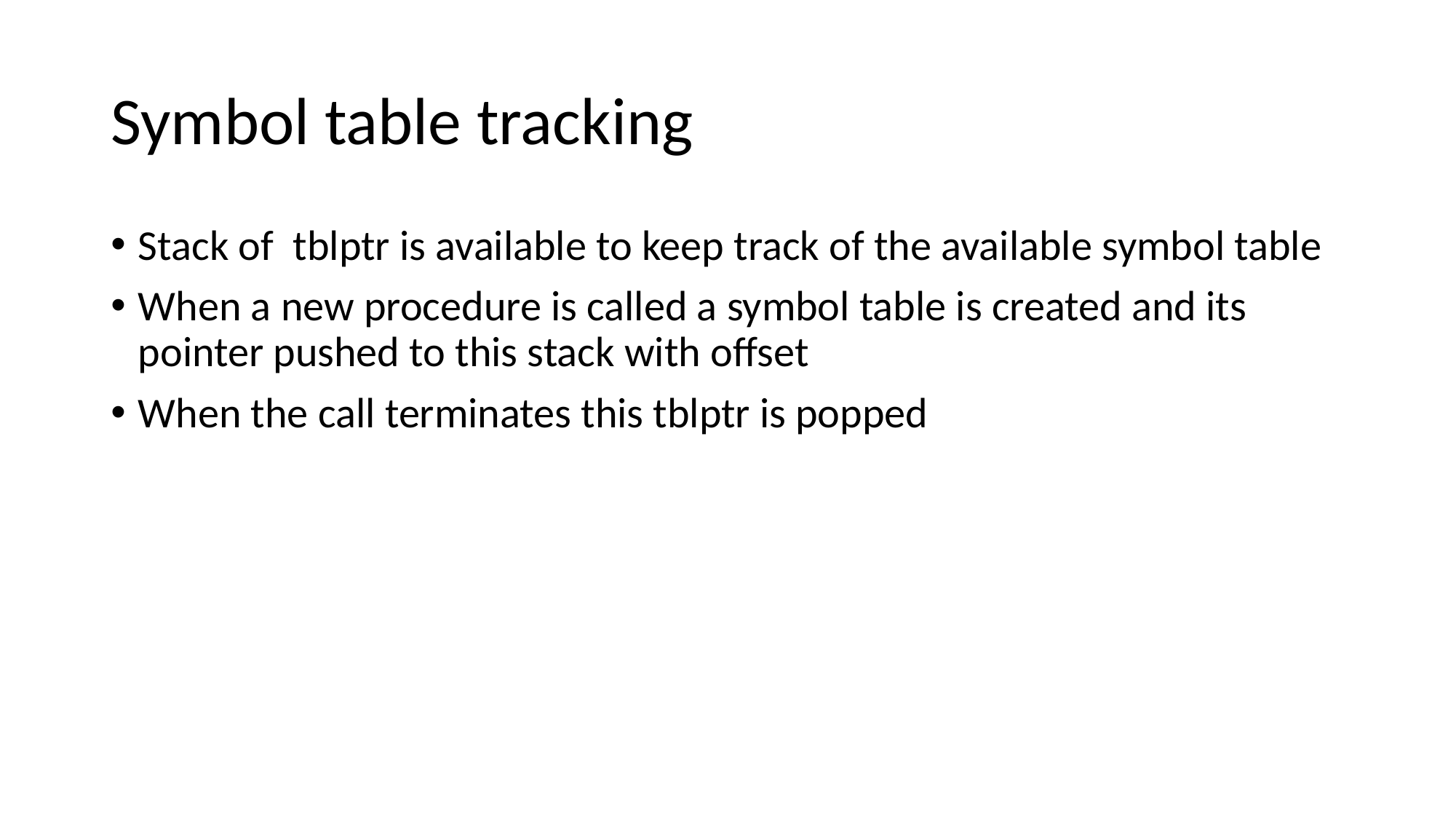

# Symbol table tracking
Stack of  tblptr is available to keep track of the available symbol table
When a new procedure is called a symbol table is created and its pointer pushed to this stack with offset
When the call terminates this tblptr is popped